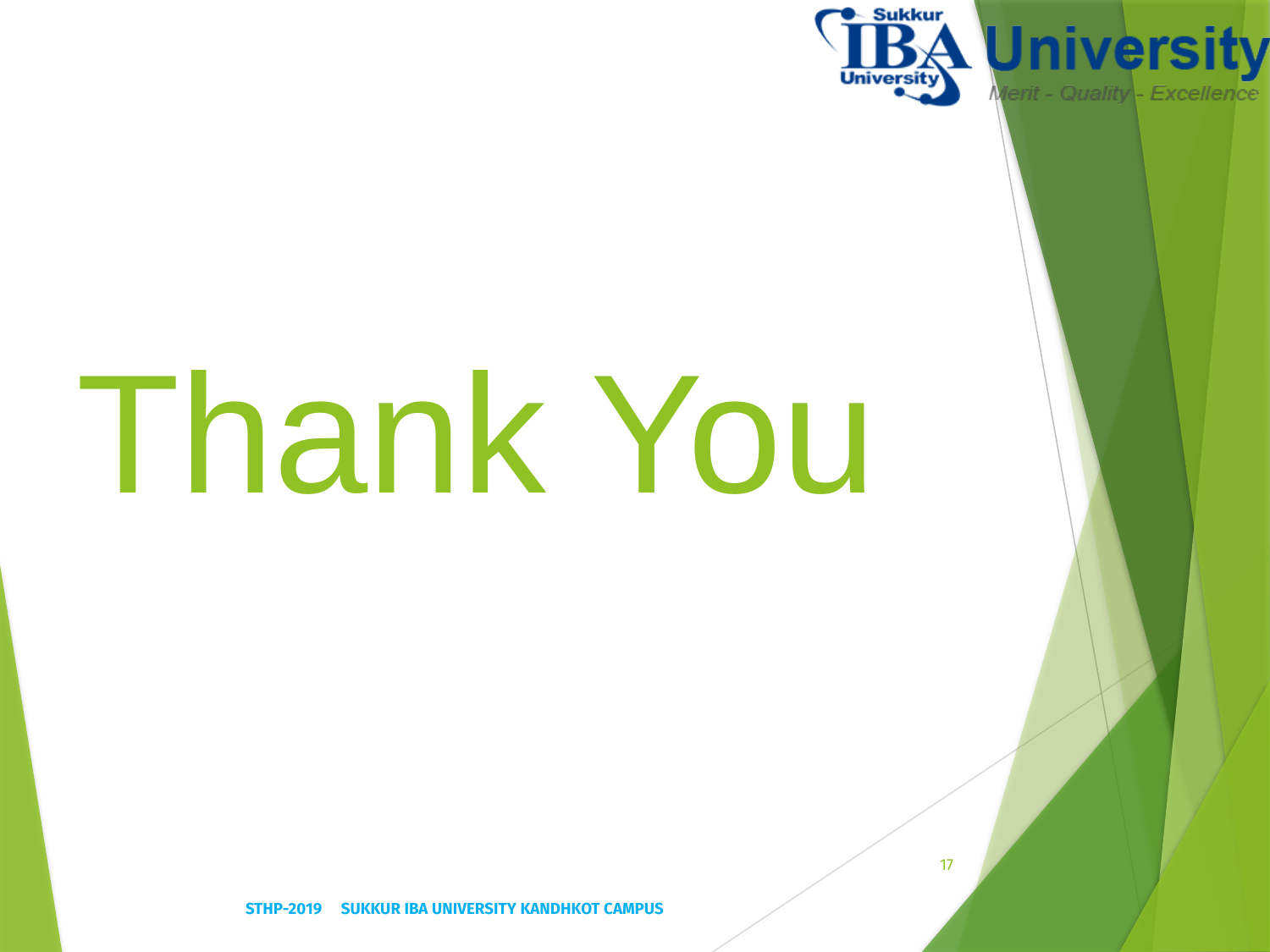

# Thank You
17
STHP-2019     SUKKUR IBA UNIVERSITY KANDHKOT CAMPUS